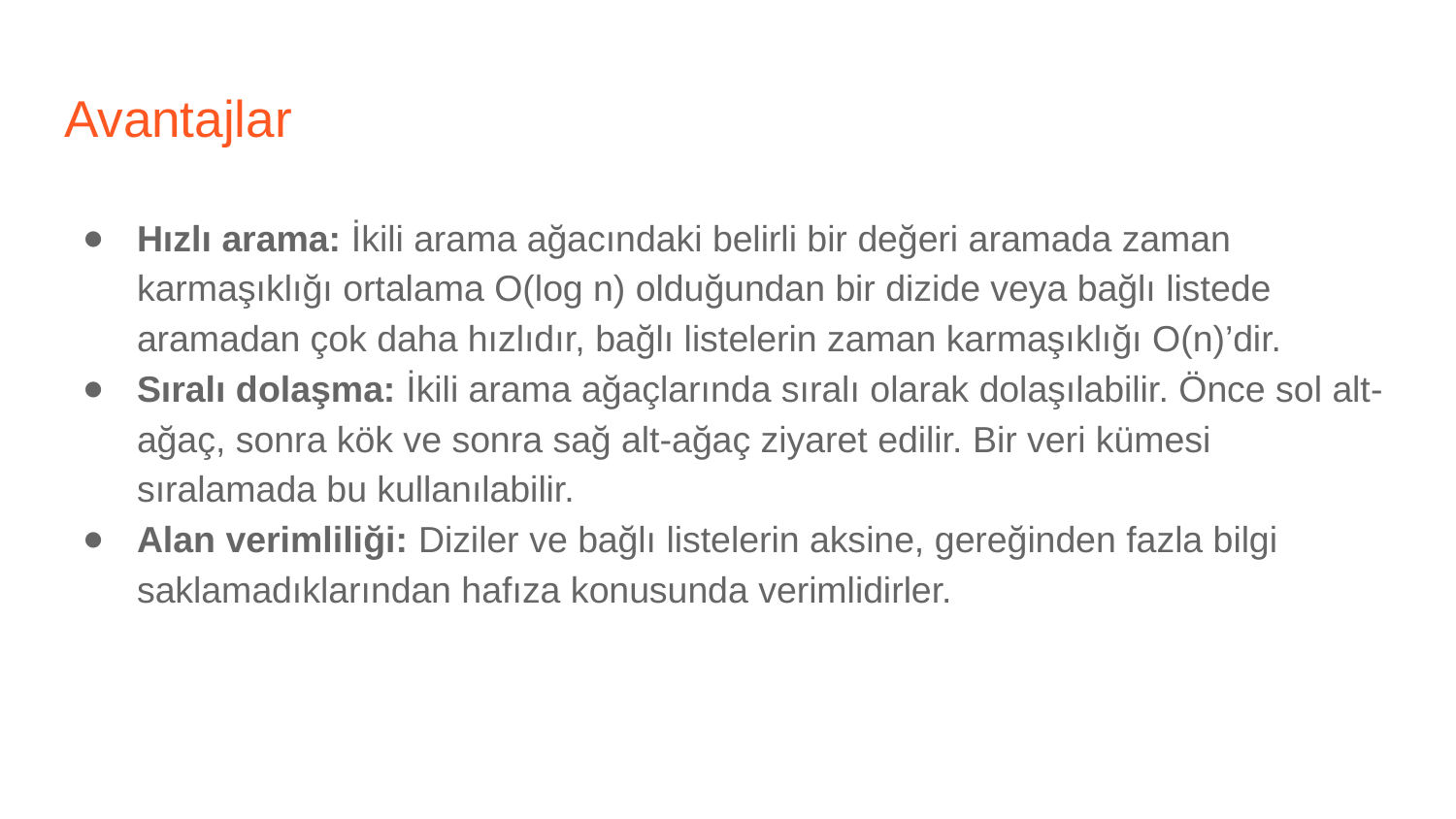

# Avantajlar
Hızlı arama: İkili arama ağacındaki belirli bir değeri aramada zaman karmaşıklığı ortalama O(log n) olduğundan bir dizide veya bağlı listede aramadan çok daha hızlıdır, bağlı listelerin zaman karmaşıklığı O(n)’dir.
Sıralı dolaşma: İkili arama ağaçlarında sıralı olarak dolaşılabilir. Önce sol alt-ağaç, sonra kök ve sonra sağ alt-ağaç ziyaret edilir. Bir veri kümesi sıralamada bu kullanılabilir.
Alan verimliliği: Diziler ve bağlı listelerin aksine, gereğinden fazla bilgi saklamadıklarından hafıza konusunda verimlidirler.